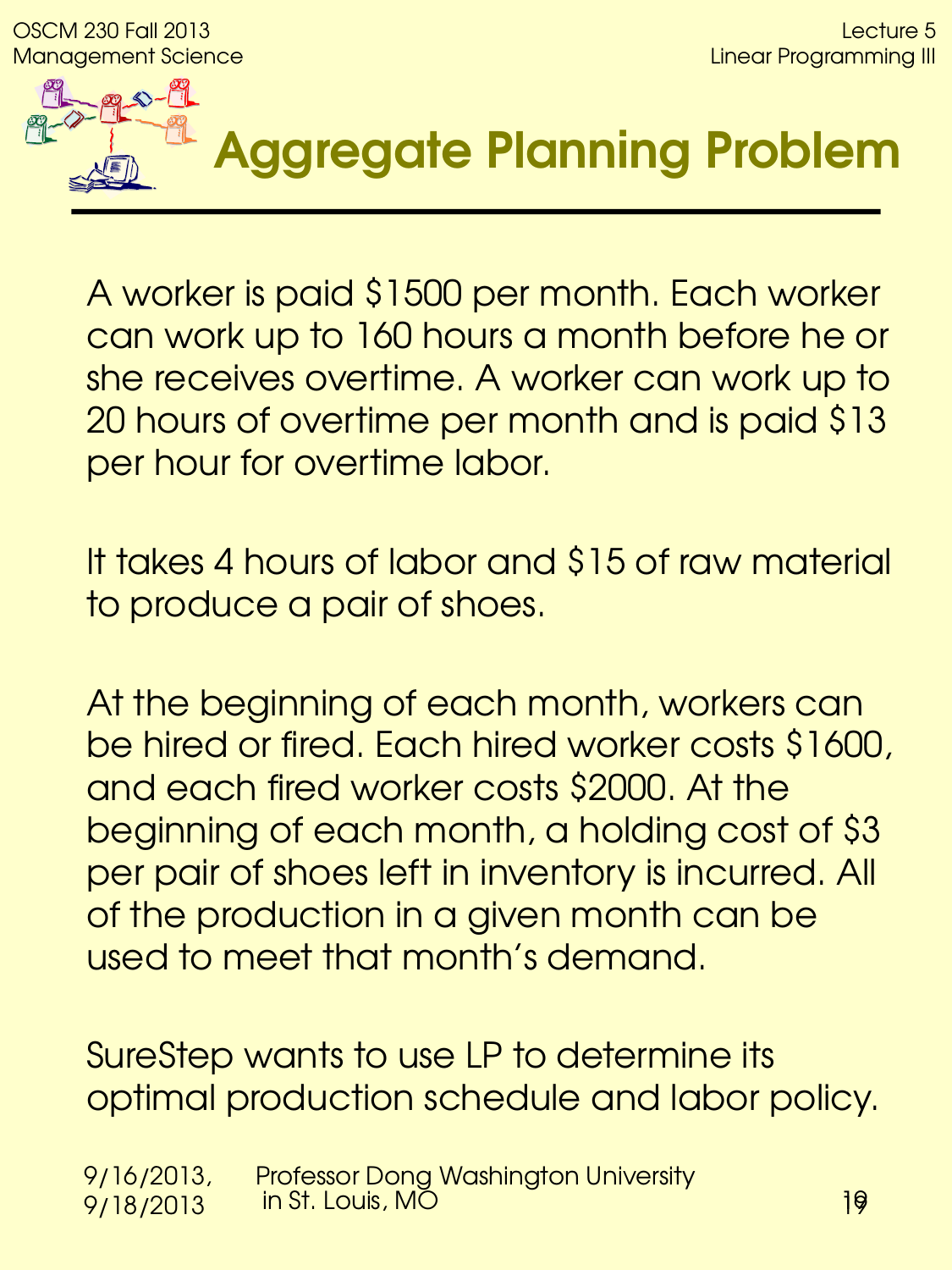

Aggregate Planning Problem
A worker is paid $1500 per month. Each worker can work up to 160 hours a month before he or she receives overtime. A worker can work up to 20 hours of overtime per month and is paid $13 per hour for overtime labor.

It takes 4 hours of labor and $15 of raw material to produce a pair of shoes.

At the beginning of each month, workers can be hired or fired. Each hired worker costs $1600, and each fired worker costs $2000. At the beginning of each month, a holding cost of $3 per pair of shoes left in inventory is incurred. All of the production in a given month can be used to meet that month’s demand.

SureStep wants to use LP to determine its optimal production schedule and labor policy.
9/16/2013,  9/18/2013
Professor Dong Washington University in St. Louis, MO

19

19